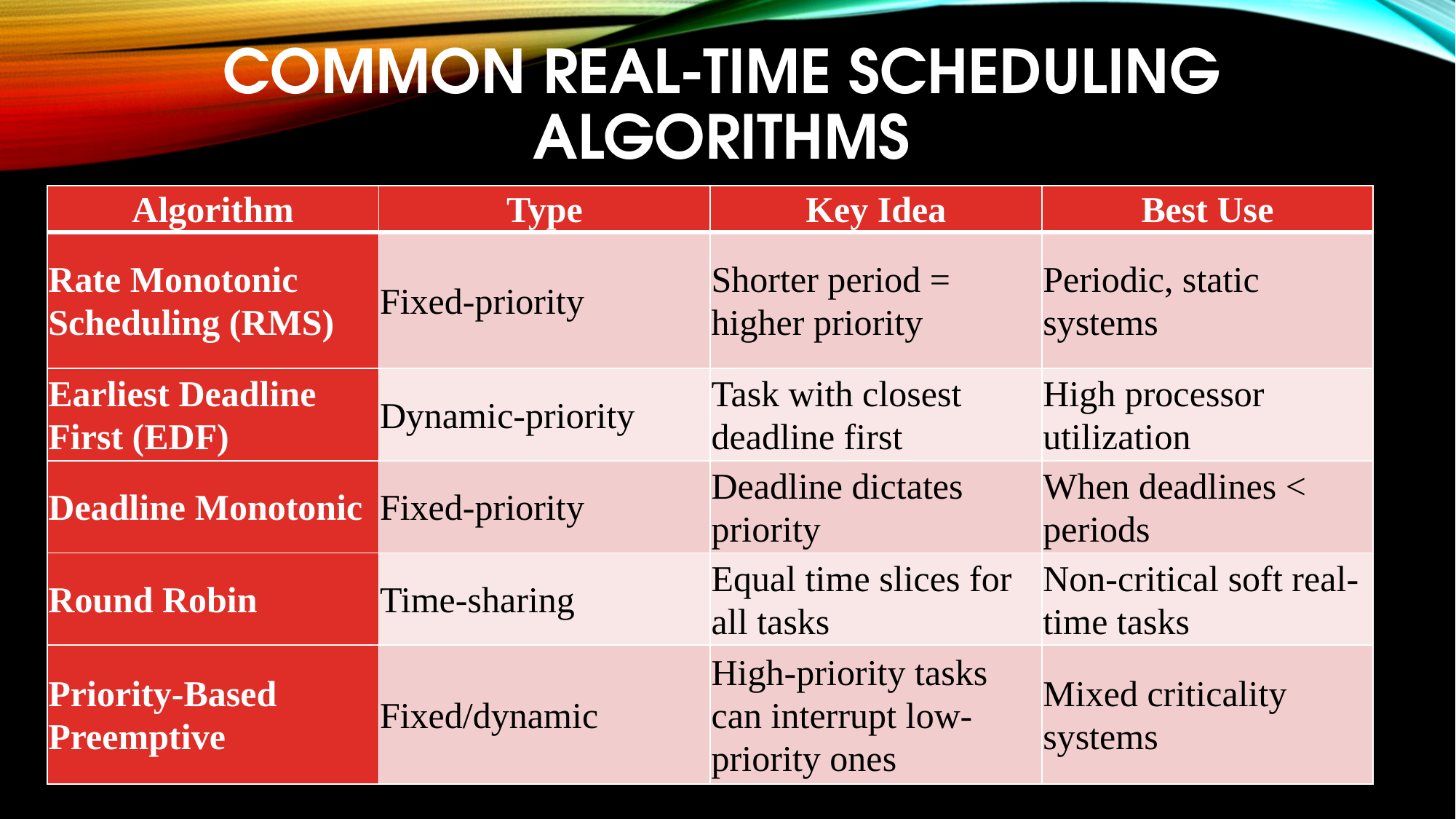

# Common Real-Time Scheduling Algorithms
| Algorithm | Type | Key Idea | Best Use |
| --- | --- | --- | --- |
| Rate Monotonic Scheduling (RMS) | Fixed-priority | Shorter period = higher priority | Periodic, static systems |
| Earliest Deadline First (EDF) | Dynamic-priority | Task with closest deadline first | High processor utilization |
| Deadline Monotonic | Fixed-priority | Deadline dictates priority | When deadlines < periods |
| Round Robin | Time-sharing | Equal time slices for all tasks | Non-critical soft real-time tasks |
| Priority-Based Preemptive | Fixed/dynamic | High-priority tasks can interrupt low-priority ones | Mixed criticality systems |